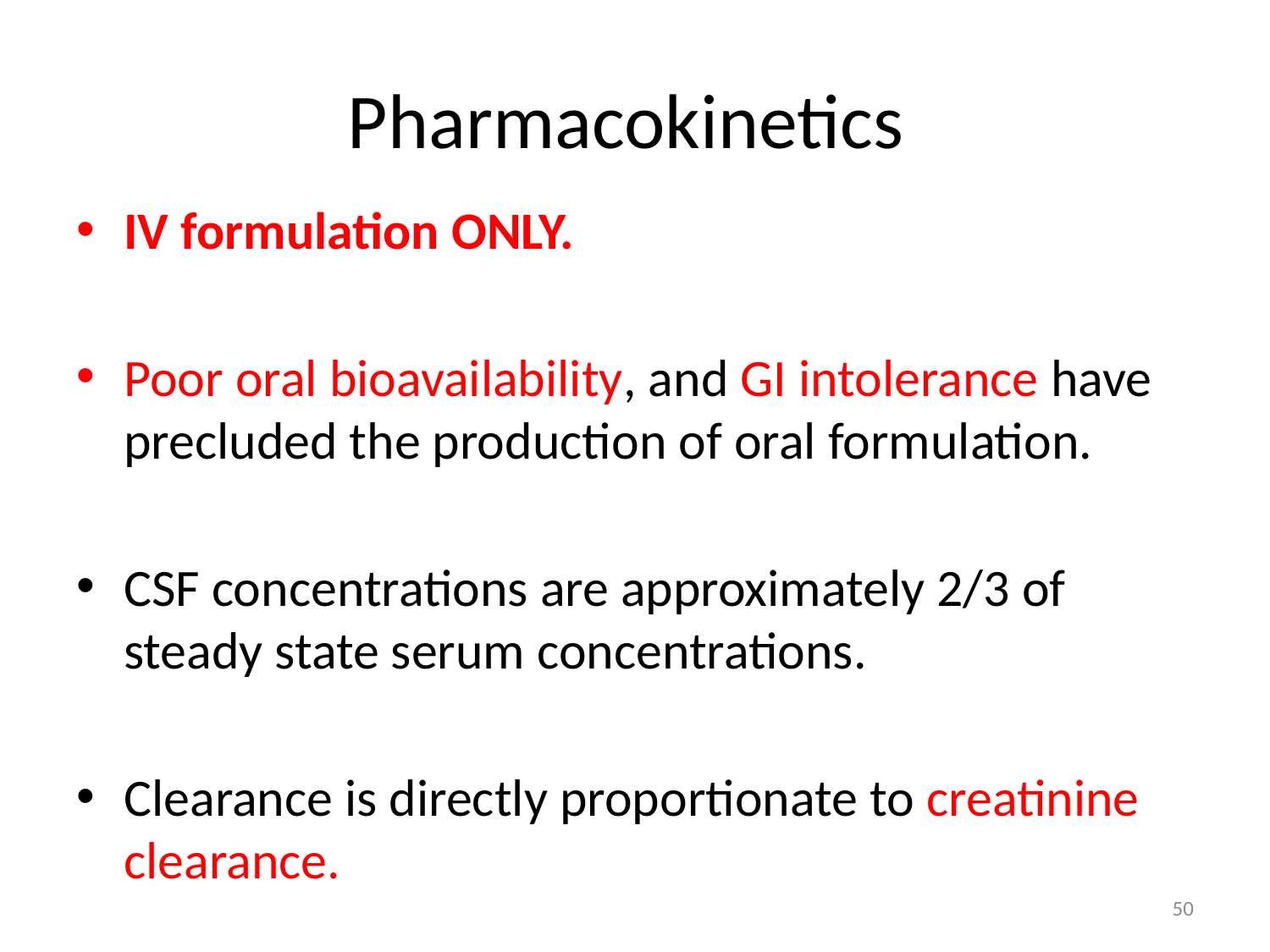

# Pharmacokinetics
IV formulation ONLY.

Poor oral bioavailability, and GI intolerance have precluded the production of oral formulation.

CSF concentrations are approximately 2/3 of steady state serum concentrations.

Clearance is directly proportionate to creatinine clearance.

50